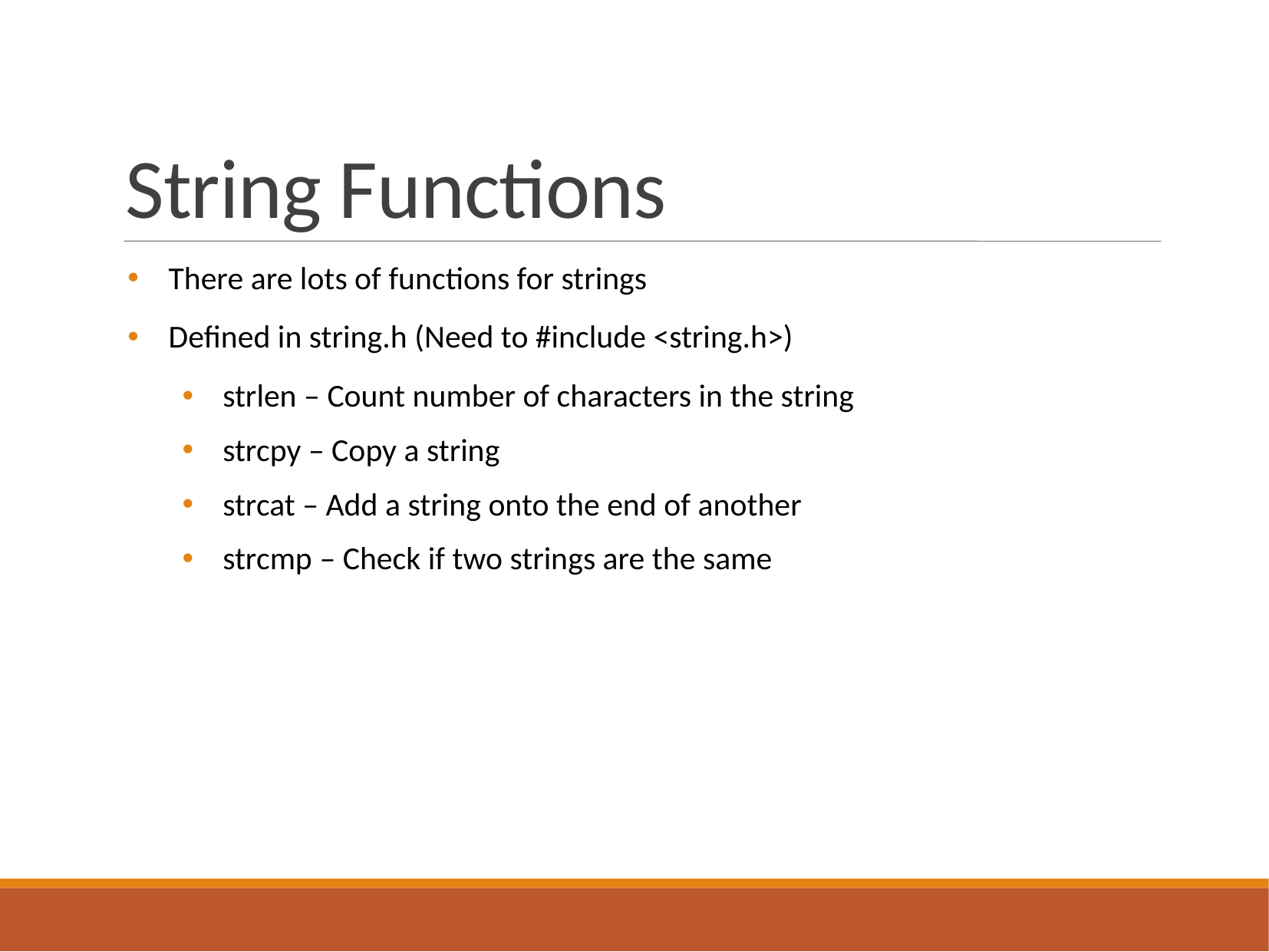

String Functions
There are lots of functions for strings
Defined in string.h (Need to #include <string.h>)
strlen – Count number of characters in the string
strcpy – Copy a string
strcat – Add a string onto the end of another
strcmp – Check if two strings are the same